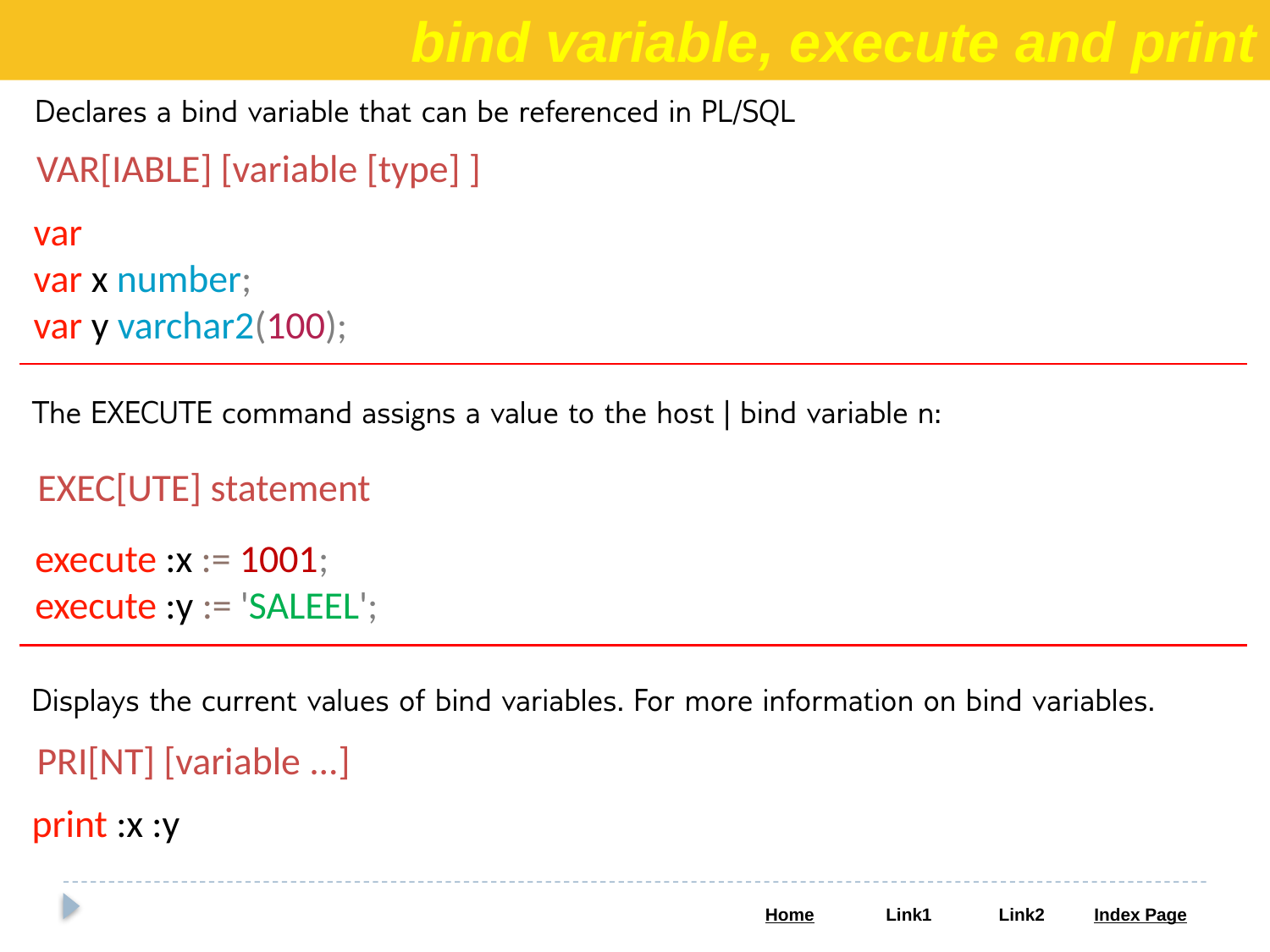

bind variable, execute and print
Declares a bind variable that can be referenced in PL/SQL
VAR[IABLE] [variable [type] ]
var
var x number;
var y varchar2(100);
The EXECUTE command assigns a value to the host | bind variable n:
EXEC[UTE] statement
execute :x := 1001;
execute :y := 'SALEEL';
Displays the current values of bind variables. For more information on bind variables.
PRI[NT] [variable ...]
print :x :y